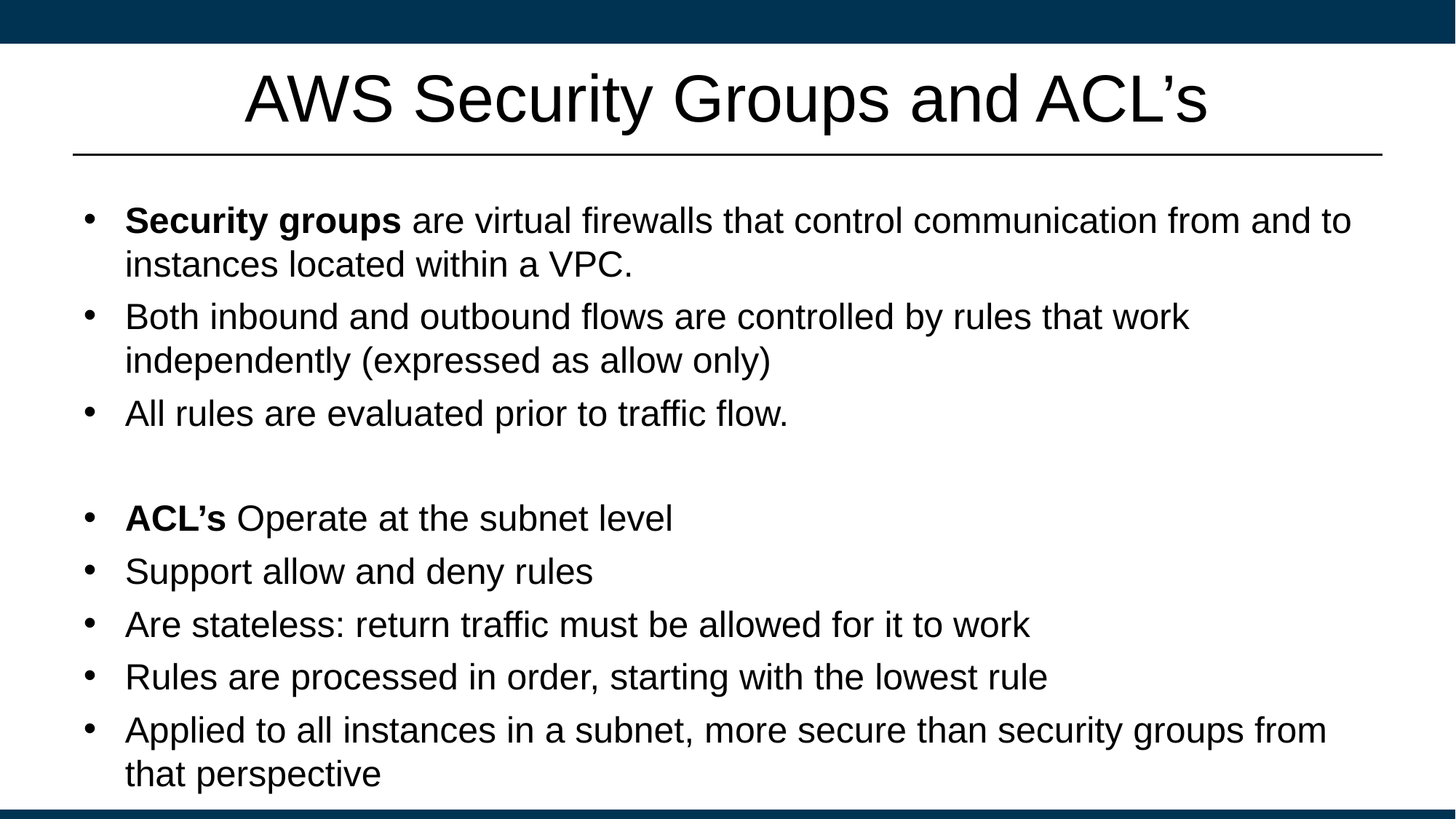

# AWS Security Groups and ACL’s
Security groups are virtual firewalls that control communication from and to instances located within a VPC.
Both inbound and outbound flows are controlled by rules that work independently (expressed as allow only)
All rules are evaluated prior to traffic flow.

ACL’s Operate at the subnet level
Support allow and deny rules
Are stateless: return traffic must be allowed for it to work
Rules are processed in order, starting with the lowest rule
Applied to all instances in a subnet, more secure than security groups from that perspective